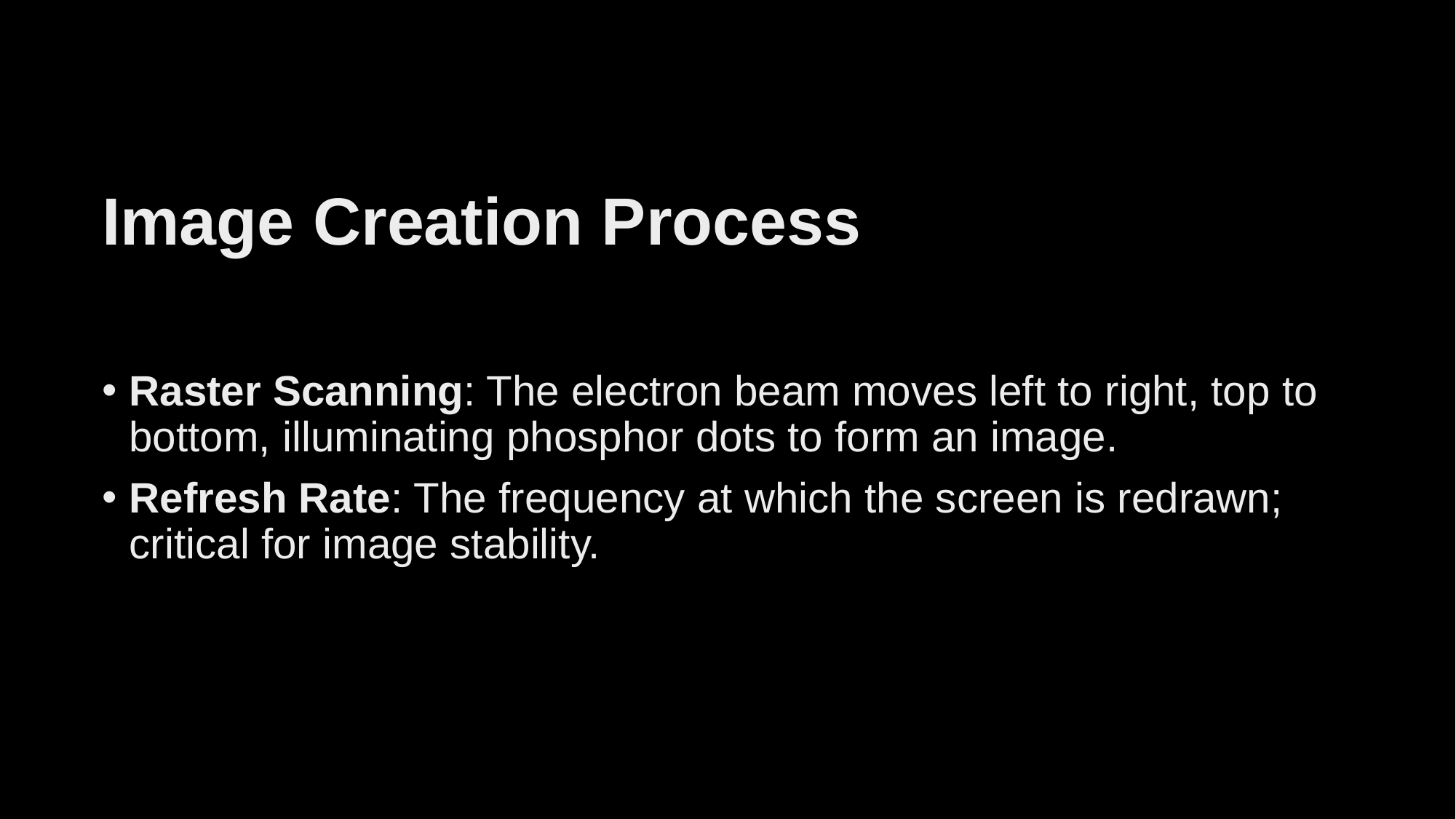

# Image Creation Process
Raster Scanning: The electron beam moves left to right, top to bottom, illuminating phosphor dots to form an image.
Refresh Rate: The frequency at which the screen is redrawn; critical for image stability.